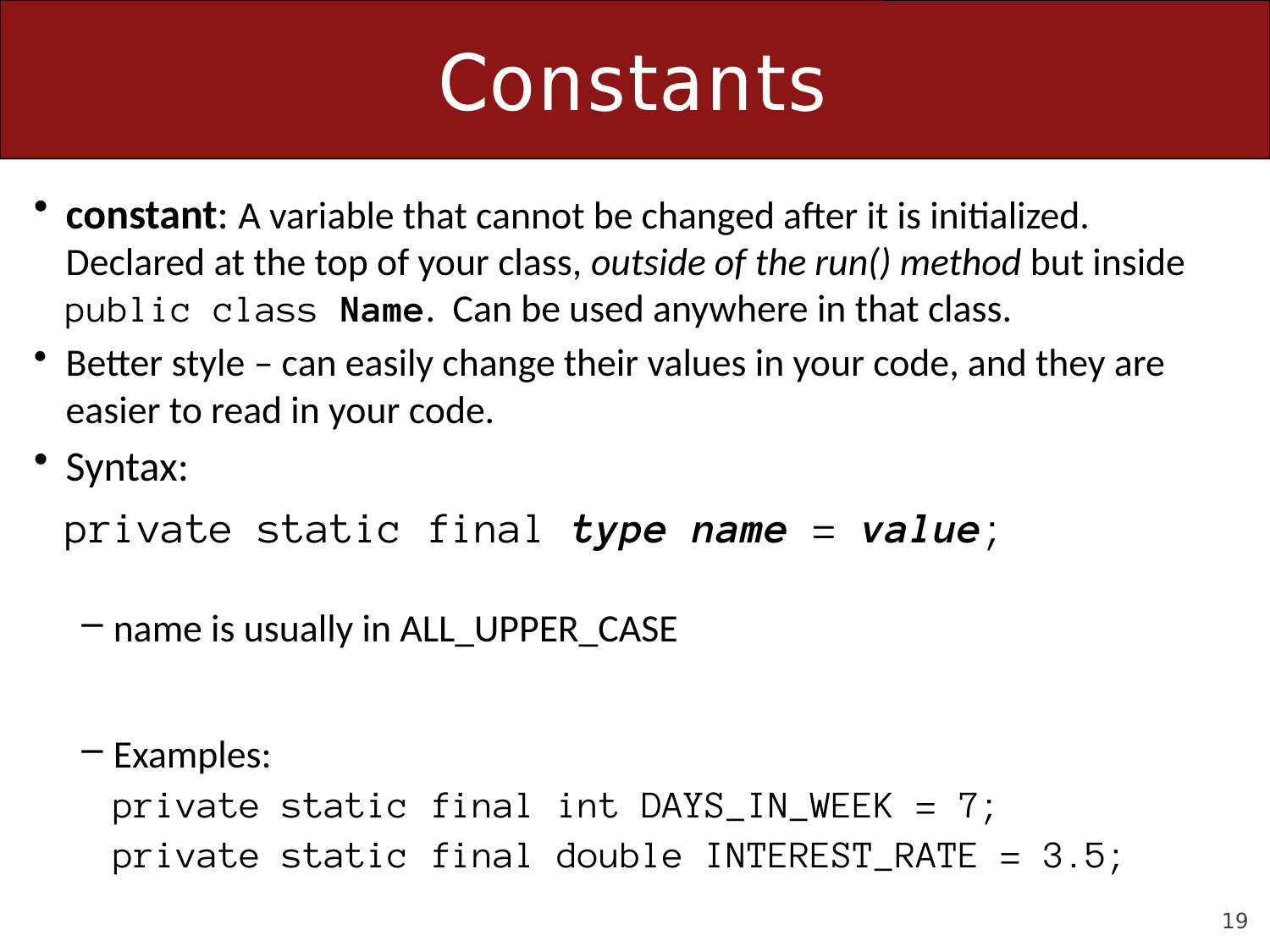

# Constants
constant: A variable that cannot be changed after it is initialized.  Declared at the top of your class, outside of the run() method but inside public class Name.  Can be used anywhere in that class.
Better style – can easily change their values in your code, and they are easier to read in your code.
Syntax:
	private static final type name = value;

name is usually in ALL_UPPER_CASE

Examples:
	private static final int DAYS_IN_WEEK = 7;
	private static final double INTEREST_RATE = 3.5;